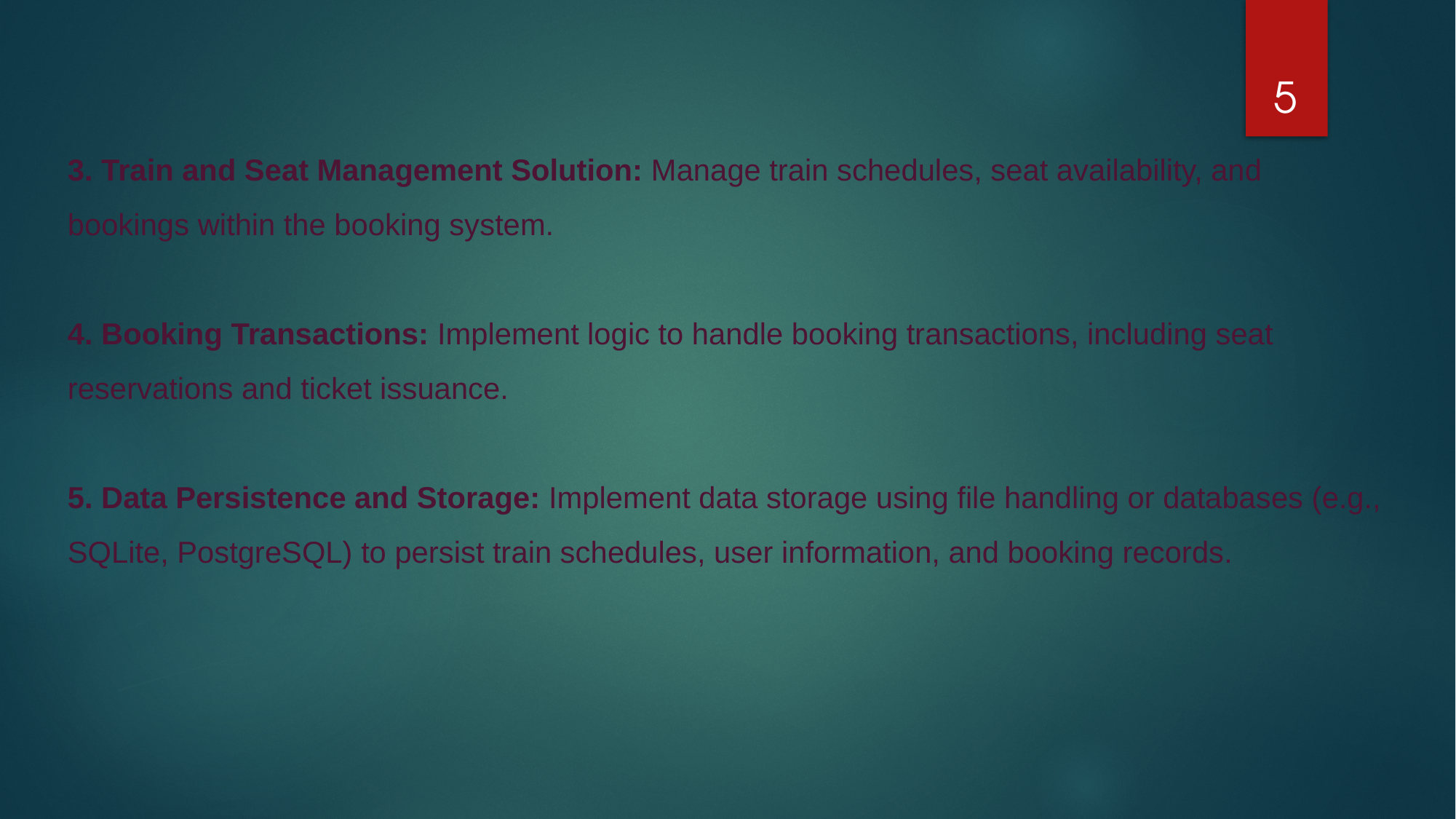

5
3.⁠ ⁠Train and Seat Management Solution: Manage train schedules, seat availability, and bookings within the booking system.

4.⁠ ⁠Booking Transactions: Implement logic to handle booking transactions, including seat reservations and ticket issuance.

5.⁠ ⁠Data Persistence and Storage: Implement data storage using file handling or databases (e.g., SQLite, PostgreSQL) to persist train schedules, user information, and booking records.